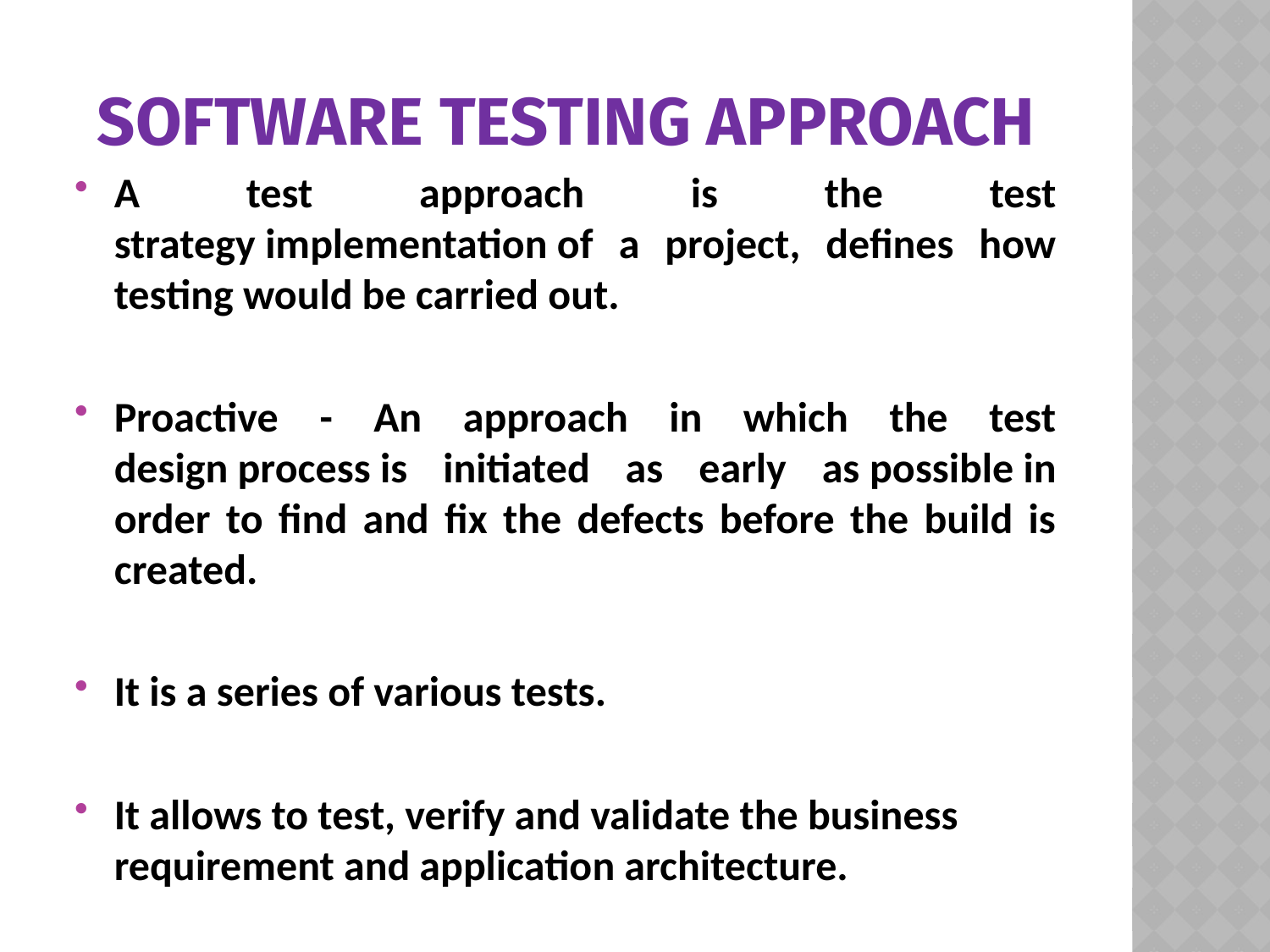

# Software testing approach
A test approach is the test strategy implementation of a project, defines how testing would be carried out.

Proactive - An approach in which the test design process is initiated as early as possible in order to find and fix the defects before the build is created.

It is a series of various tests.

It allows to test, verify and validate the business requirement and application architecture.